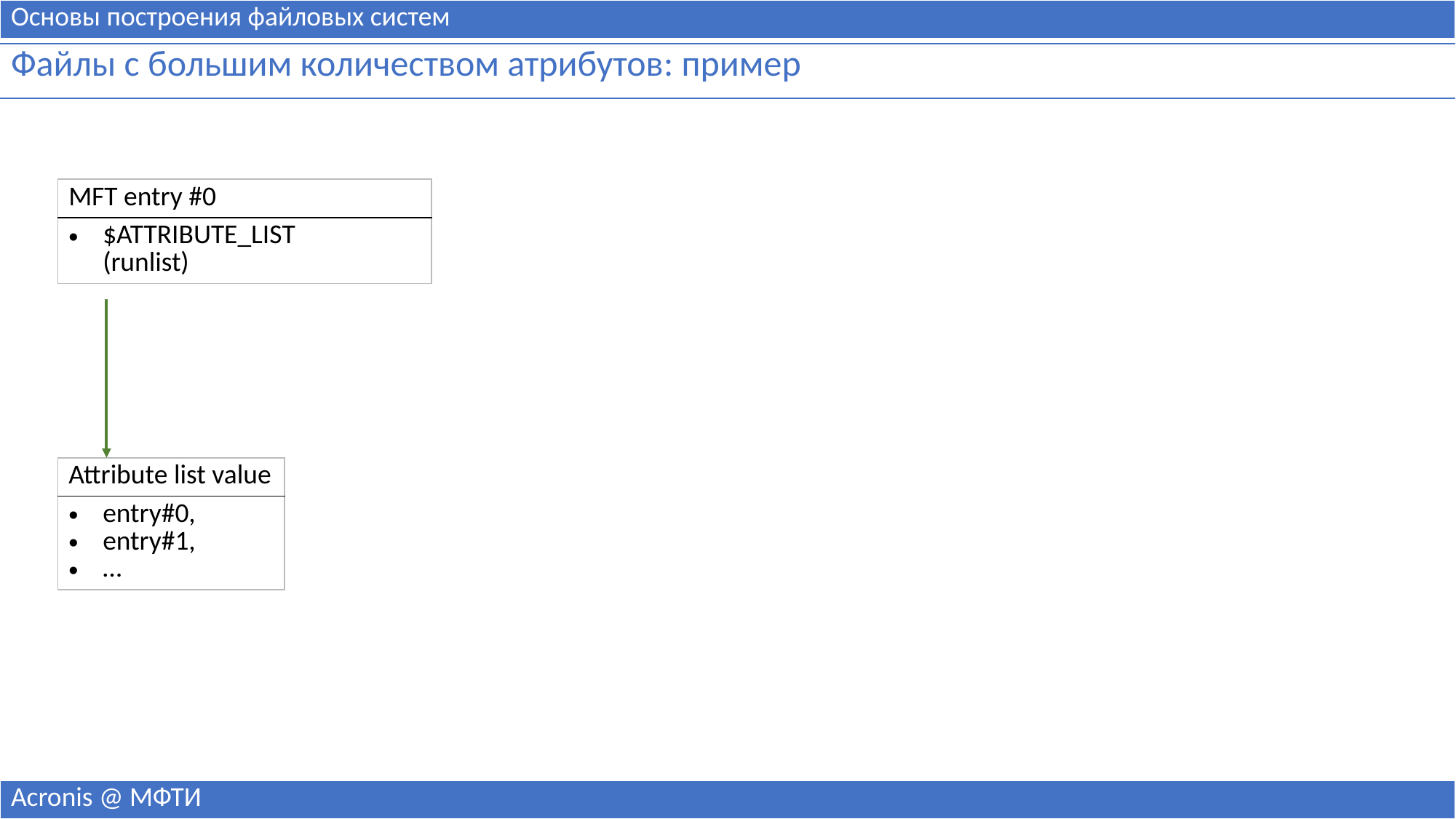

| Основы построения файловых систем |
| --- |
| Файлы с большим количеством атрибутов: пример |
| --- |
| MFT entry #0 |
| --- |
| $ATTRIBUTE\_LIST (runlist) |
| Attribute list value |
| --- |
| entry#0, entry#1, … |
| Acronis @ МФТИ |
| --- |